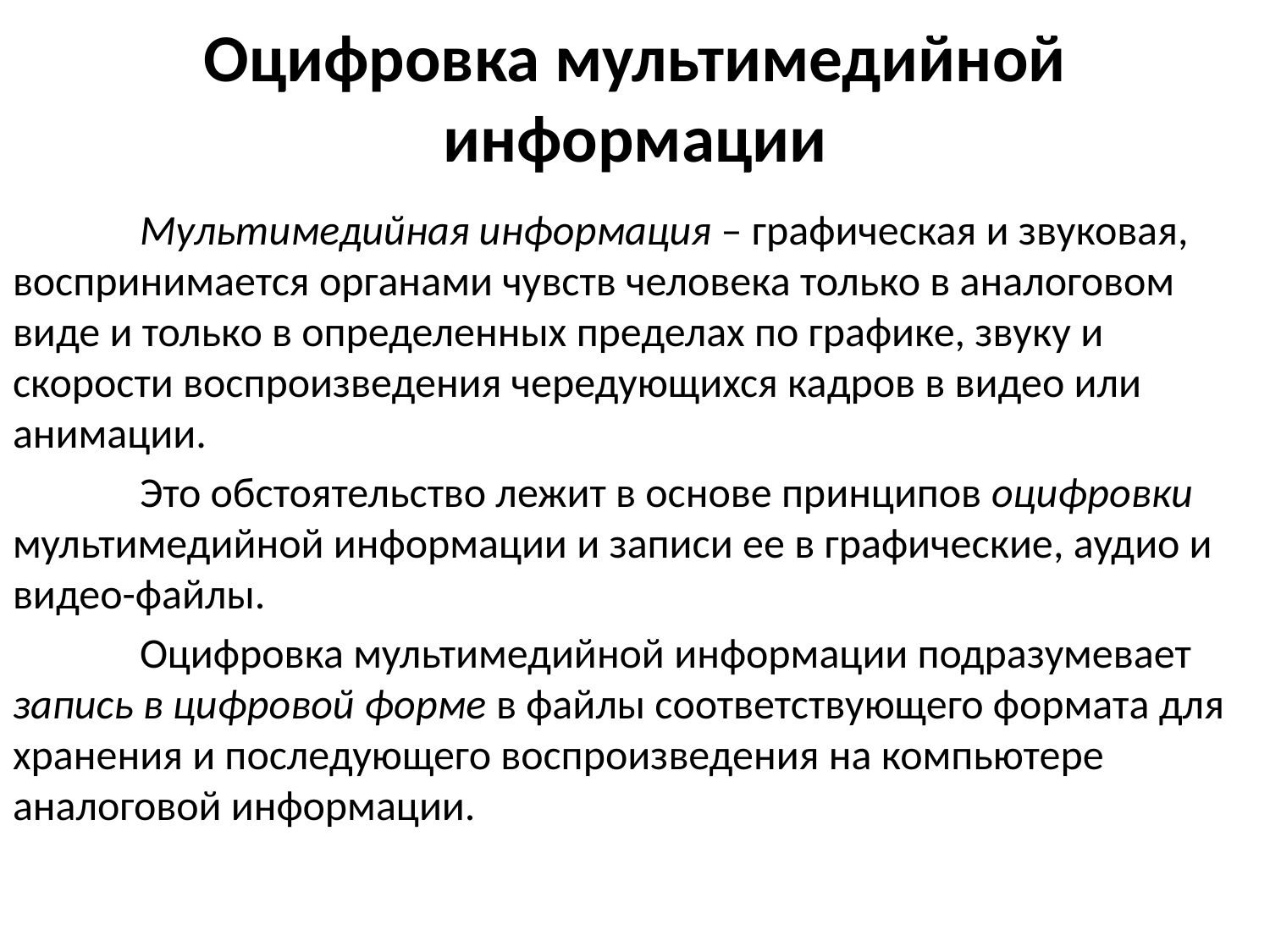

# Оцифровка мультимедийной информации
	Мультимедийная информация – графическая и звуковая, воспринимается органами чувств человека только в аналоговом виде и только в определенных пределах по графике, звуку и скорости воспроизведения чередующихся кадров в видео или анимации.
	Это обстоятельство лежит в основе принципов оцифровки мультимедийной информации и записи ее в графические, аудио и видео-файлы.
	Оцифровка мультимедийной информации подразумевает запись в цифровой форме в файлы соответствующего формата для хранения и последующего воспроизведения на компьютере аналоговой информации.